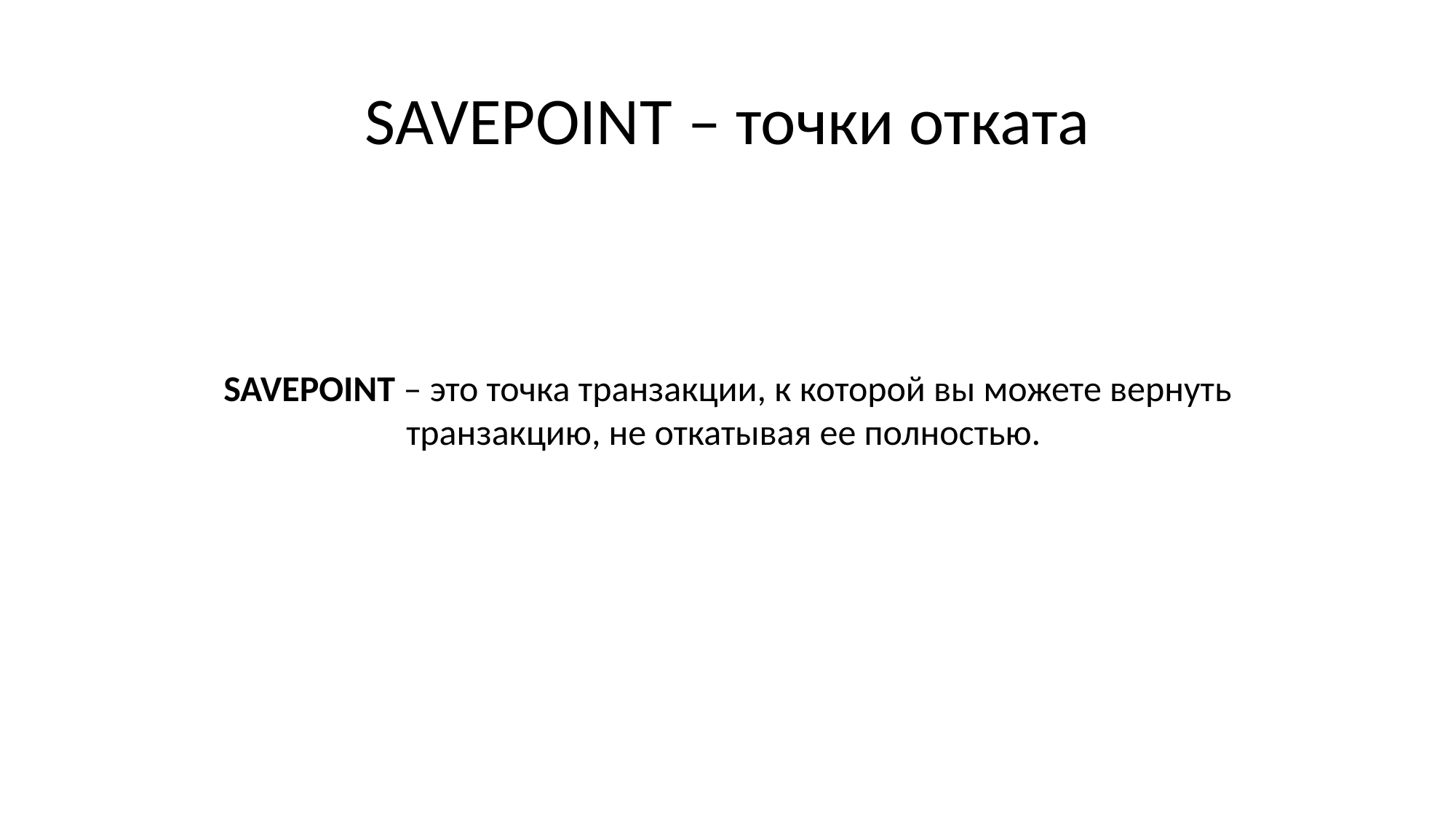

# SAVEPOINT – точки отката
SAVEPOINT – это точка транзакции, к которой вы можете вернуть транзакцию, не откатывая ее полностью.